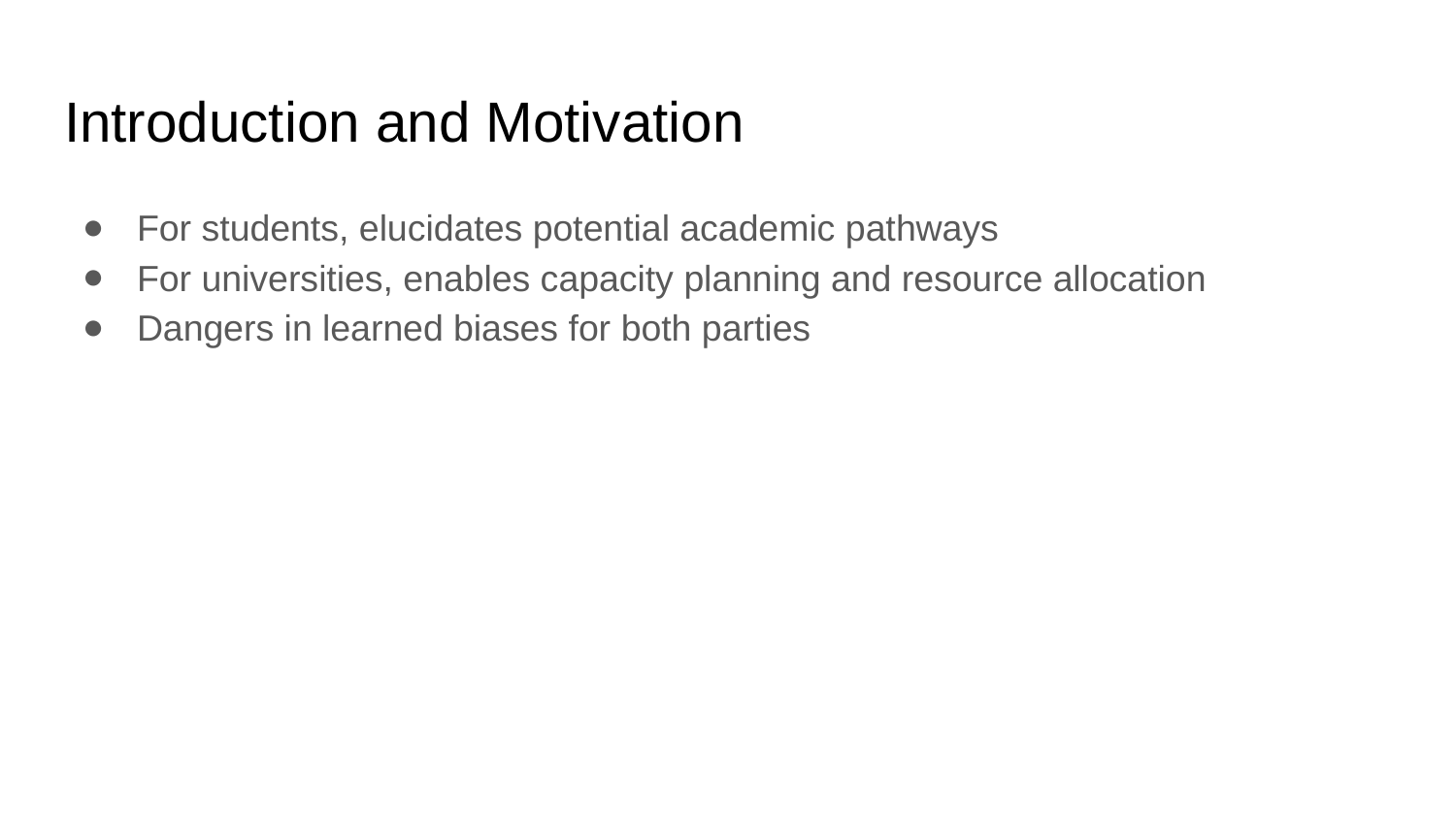

# Introduction and Motivation
For students, elucidates potential academic pathways
For universities, enables capacity planning and resource allocation
Dangers in learned biases for both parties